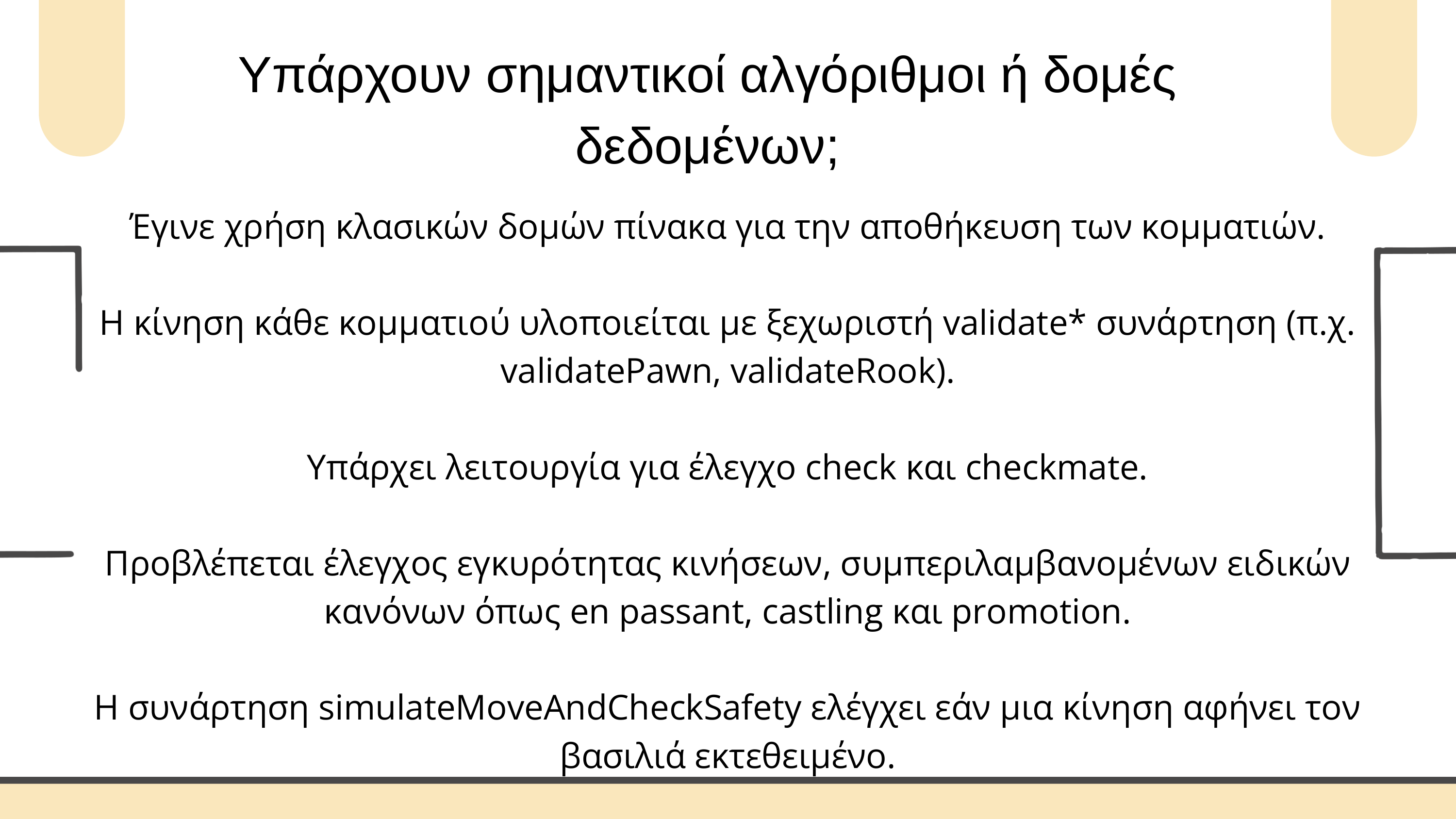

Υπάρχουν σημαντικοί αλγόριθμοι ή δομές δεδομένων;
Έγινε χρήση κλασικών δομών πίνακα για την αποθήκευση των κομματιών.

Η κίνηση κάθε κομματιού υλοποιείται με ξεχωριστή validate* συνάρτηση (π.χ. validatePawn, validateRook).

Υπάρχει λειτουργία για έλεγχο check και checkmate.

Προβλέπεται έλεγχος εγκυρότητας κινήσεων, συμπεριλαμβανομένων ειδικών κανόνων όπως en passant, castling και promotion.

Η συνάρτηση simulateMoveAndCheckSafety ελέγχει εάν μια κίνηση αφήνει τον βασιλιά εκτεθειμένο.